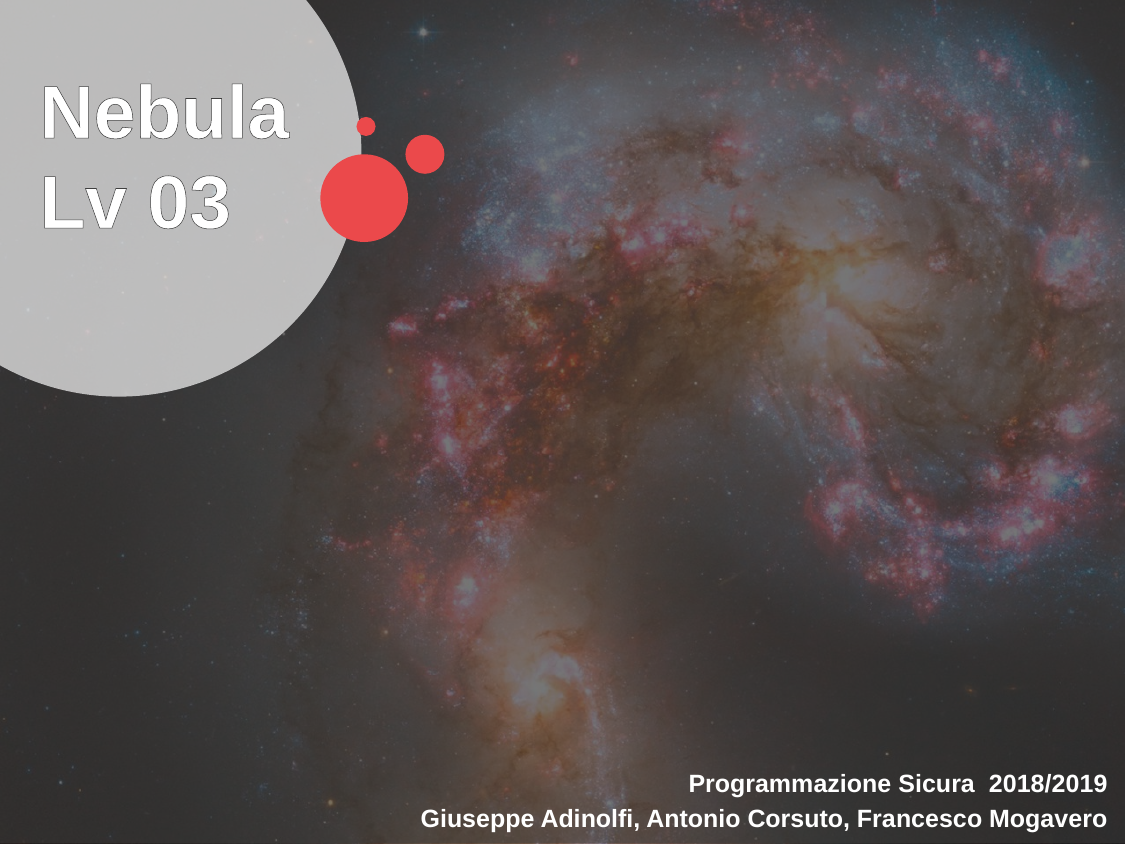

NebulaLv 03

Programmazione Sicura  2018/2019
Giuseppe Adinolfi, Antonio Corsuto, Francesco Mogavero